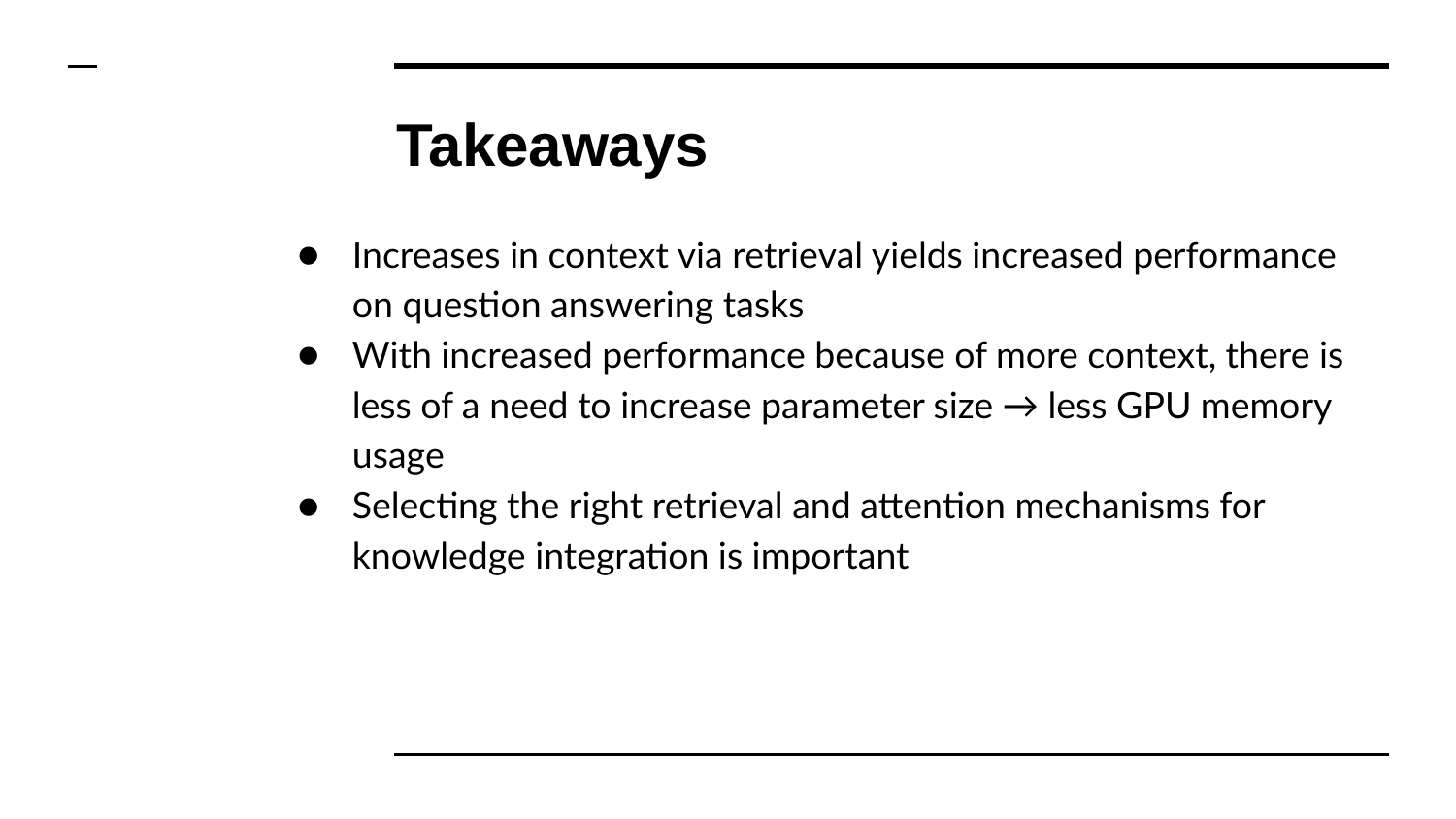

# Takeaways
Increases in context via retrieval yields increased performance on question answering tasks
With increased performance because of more context, there is less of a need to increase parameter size → less GPU memory usage
Selecting the right retrieval and attention mechanisms for knowledge integration is important